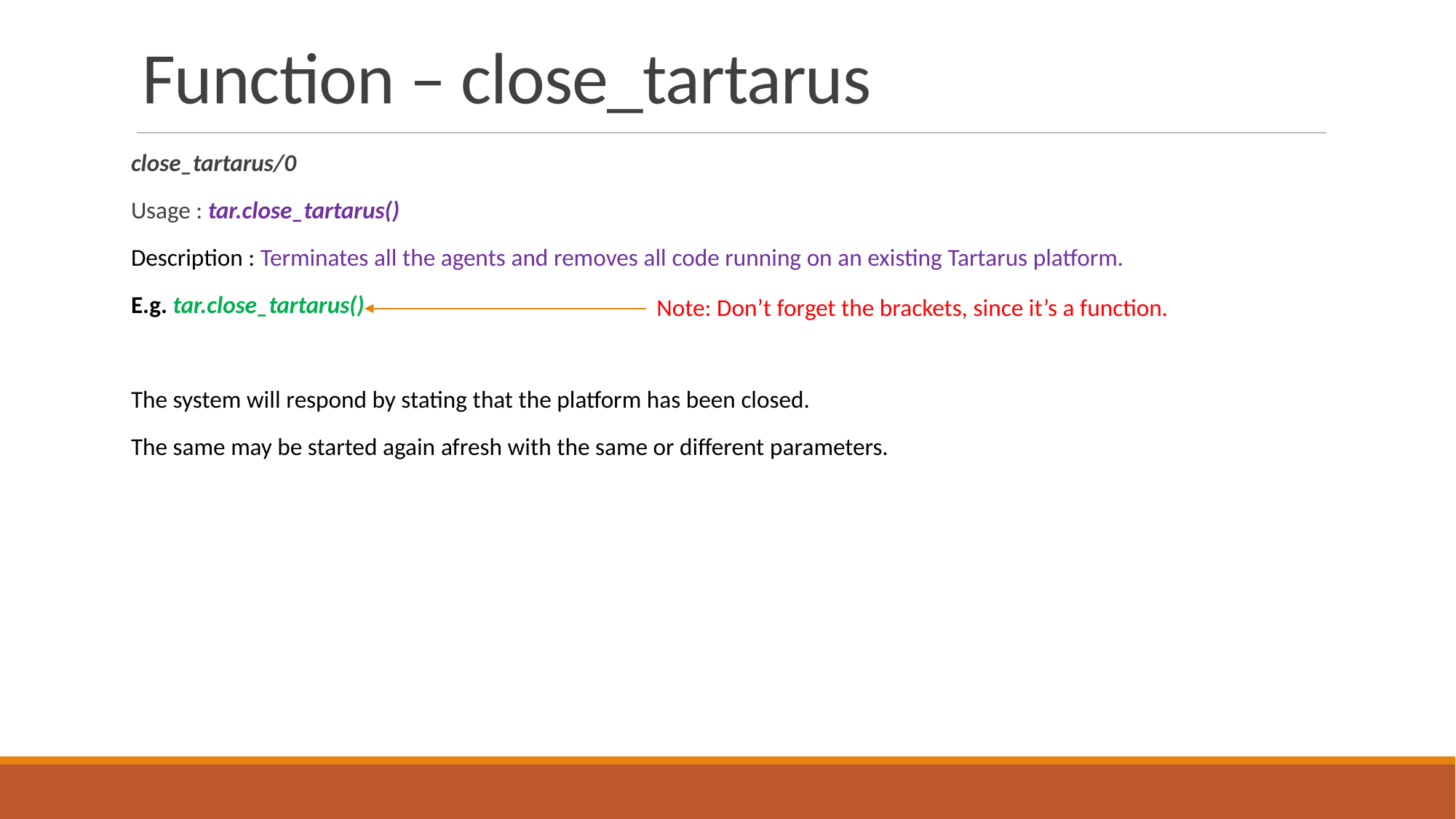

# Function – close_tartarus
close_tartarus/0
Usage : tar.close_tartarus()
Description : Terminates all the agents and removes all code running on an existing Tartarus platform.
E.g. tar.close_tartarus()

The system will respond by stating that the platform has been closed.
The same may be started again afresh with the same or different parameters.
Note: Don’t forget the brackets, since it’s a function.